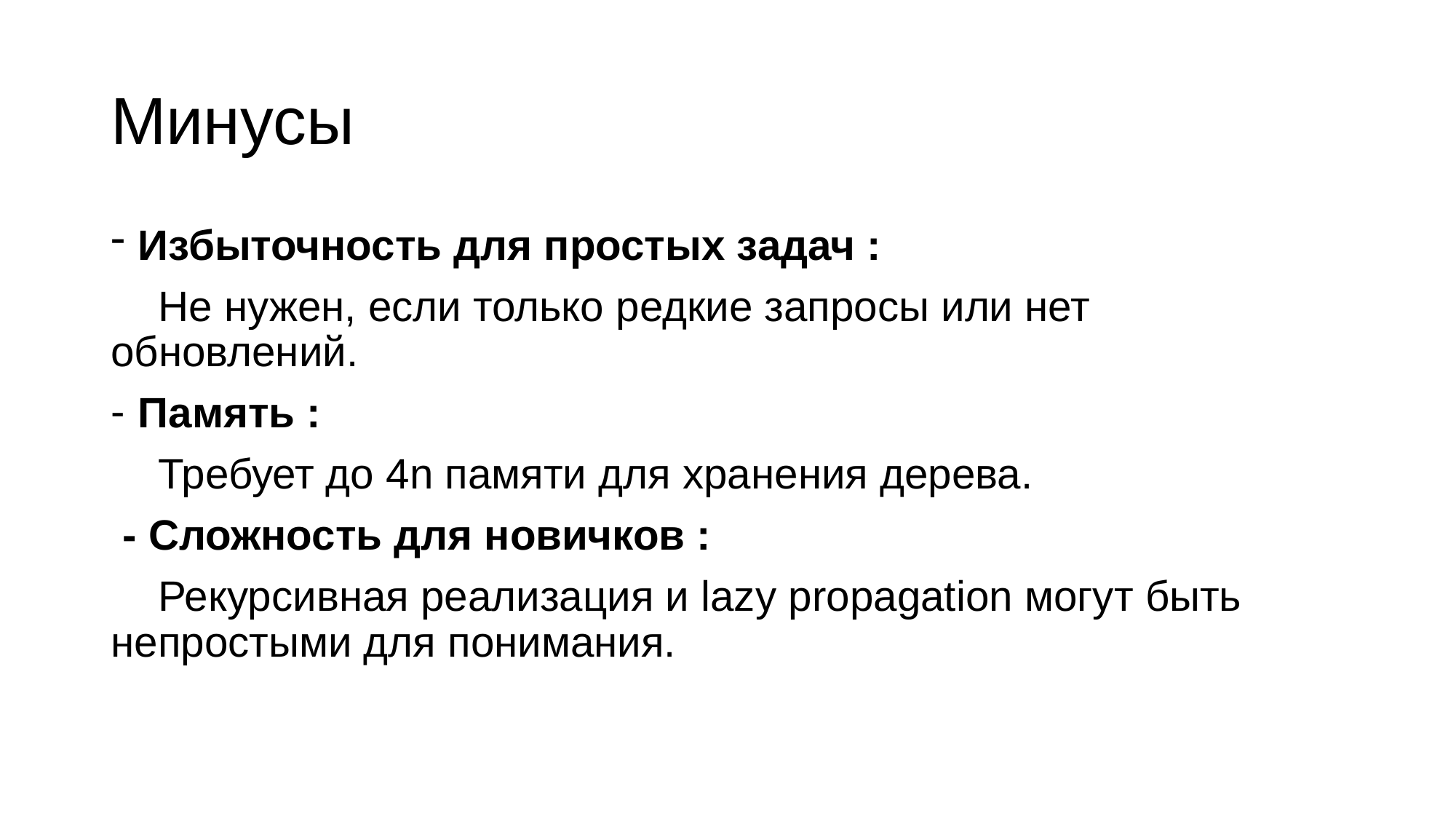

# Минусы
Избыточность для простых задач :
    Не нужен, если только редкие запросы или нет обновлений.
Память :
    Требует до 4n памяти для хранения дерева.
 - Сложность для новичков :
    Рекурсивная реализация и lazy propagation могут быть непростыми для понимания.